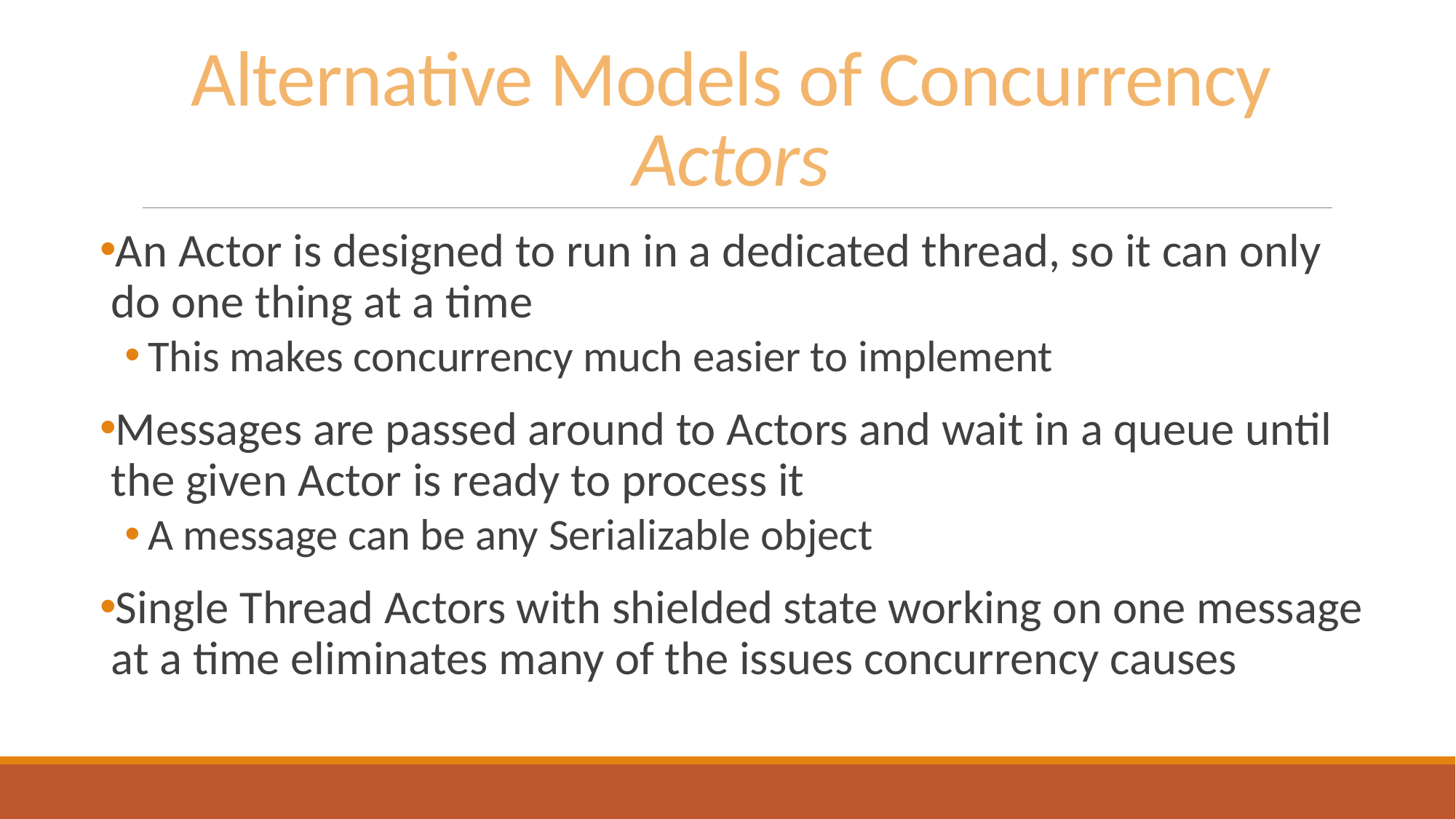

# Alternative Models of Concurrency Actors
An Actor is designed to run in a dedicated thread, so it can only do one thing at a time
This makes concurrency much easier to implement
Messages are passed around to Actors and wait in a queue until the given Actor is ready to process it
A message can be any Serializable object
Single Thread Actors with shielded state working on one message at a time eliminates many of the issues concurrency causes